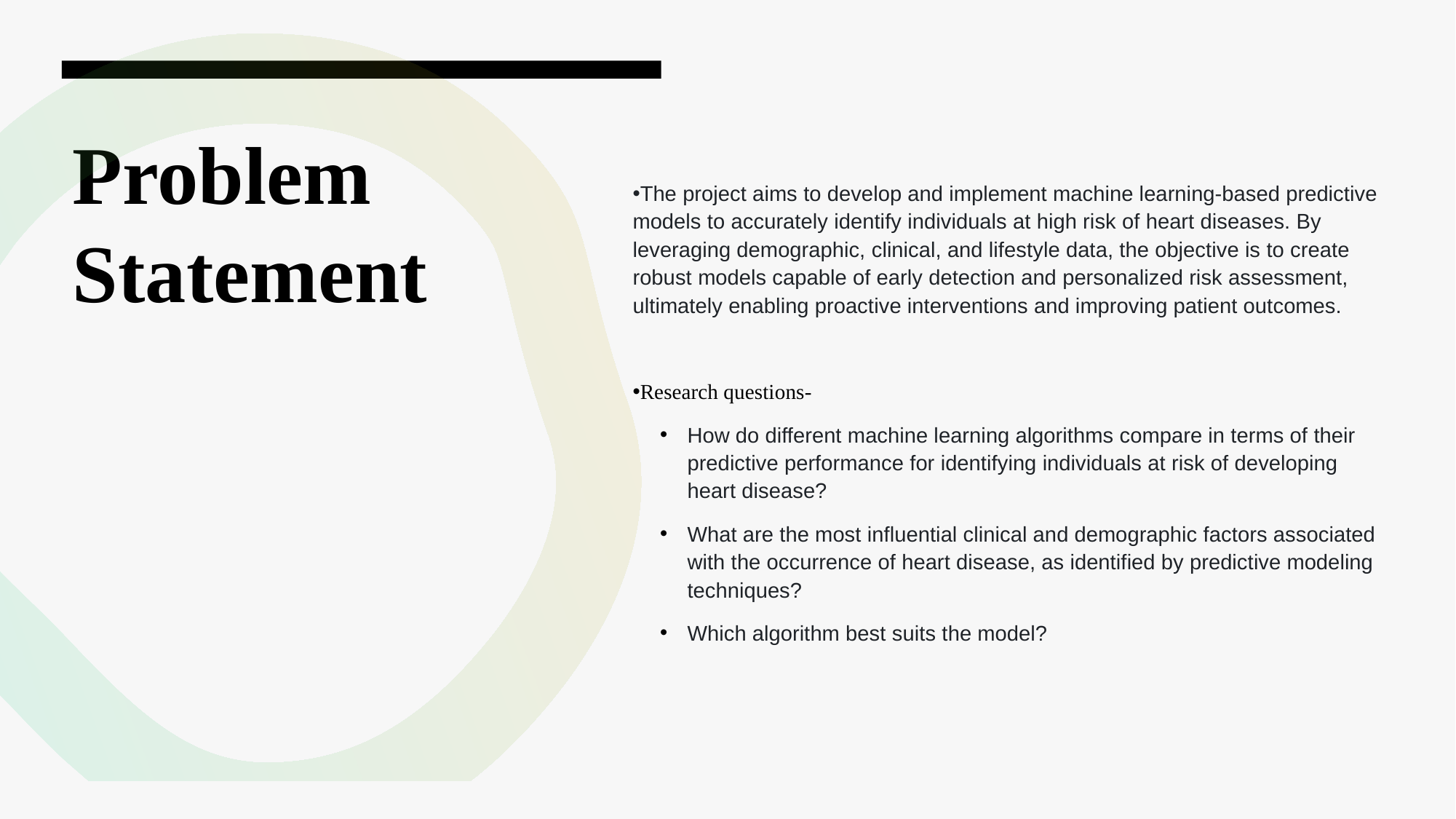

# Problem Statement

The project aims to develop and implement machine learning-based predictive models to accurately identify individuals at high risk of heart diseases. By leveraging demographic, clinical, and lifestyle data, the objective is to create robust models capable of early detection and personalized risk assessment, ultimately enabling proactive interventions and improving patient outcomes.

Research questions-
How do different machine learning algorithms compare in terms of their predictive performance for identifying individuals at risk of developing heart disease?
What are the most influential clinical and demographic factors associated with the occurrence of heart disease, as identified by predictive modeling techniques?
Which algorithm best suits the model?